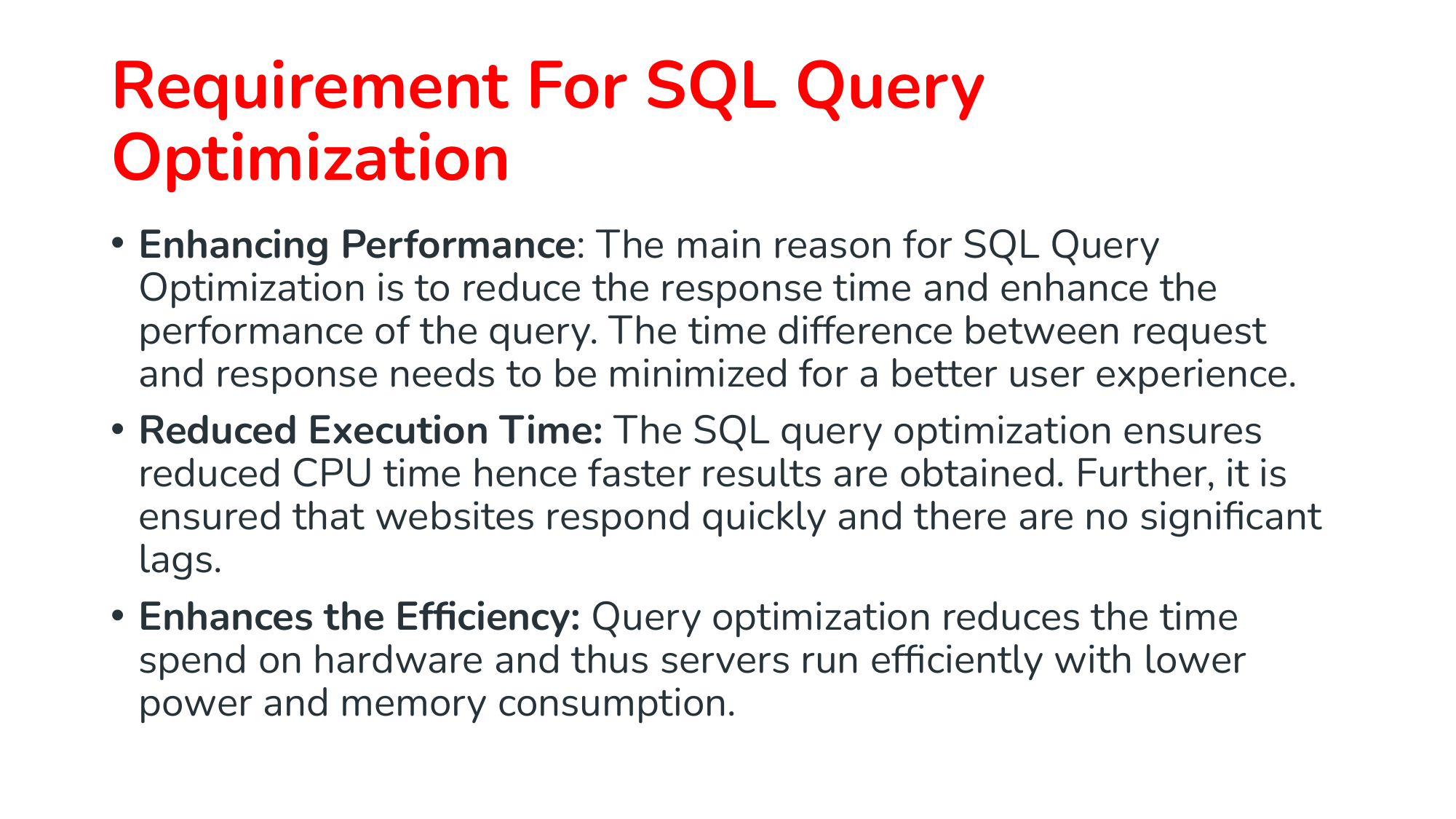

# Requirement For SQL Query Optimization
Enhancing Performance: The main reason for SQL Query Optimization is to reduce the response time and enhance the performance of the query. The time difference between request and response needs to be minimized for a better user experience.
Reduced Execution Time: The SQL query optimization ensures reduced CPU time hence faster results are obtained. Further, it is ensured that websites respond quickly and there are no significant lags.
Enhances the Efficiency: Query optimization reduces the time spend on hardware and thus servers run efficiently with lower power and memory consumption.